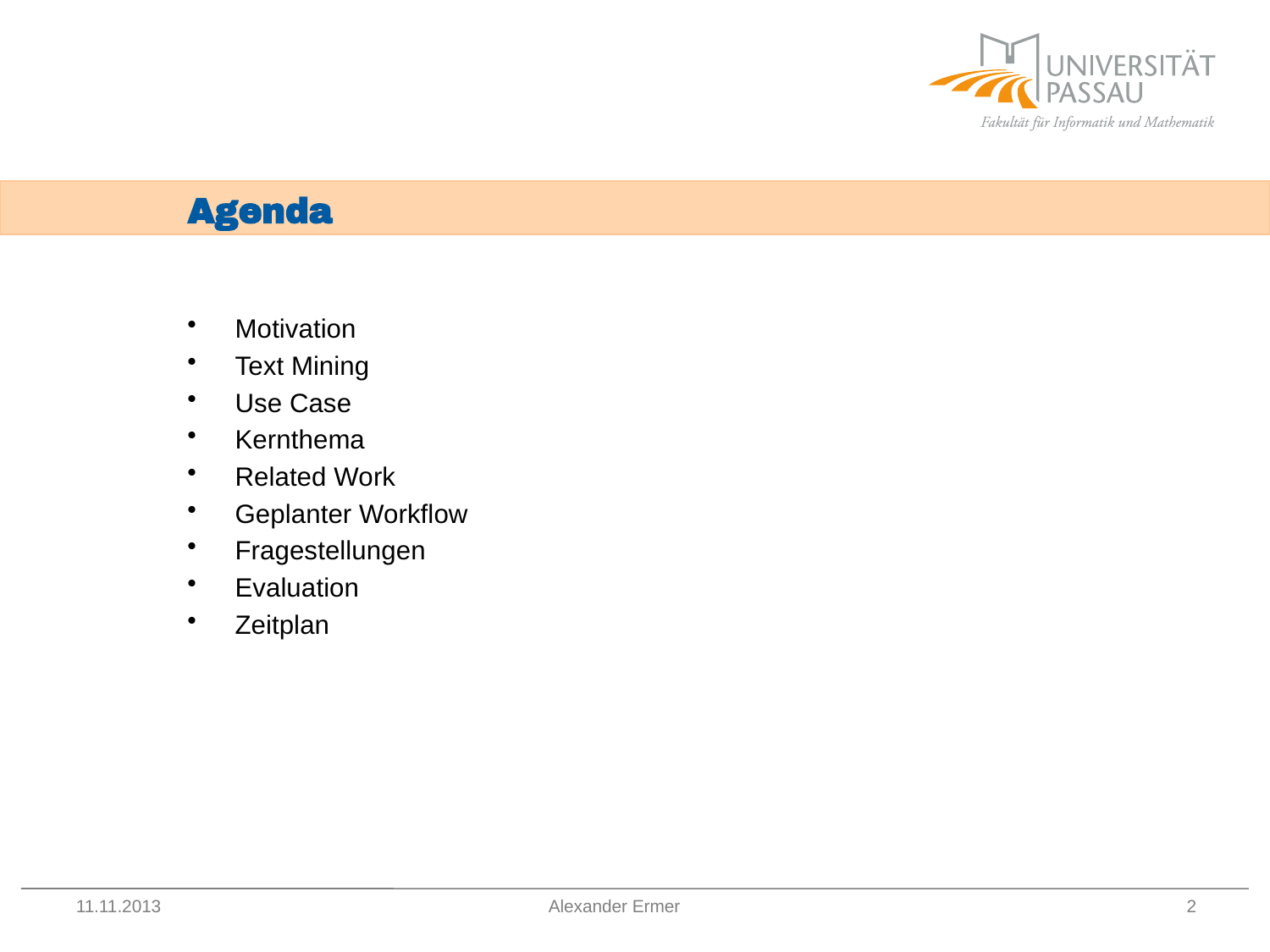

# Agenda
Motivation
Text Mining
Use Case
Kernthema
Related Work
Geplanter Workflow
Fragestellungen
Evaluation
Zeitplan